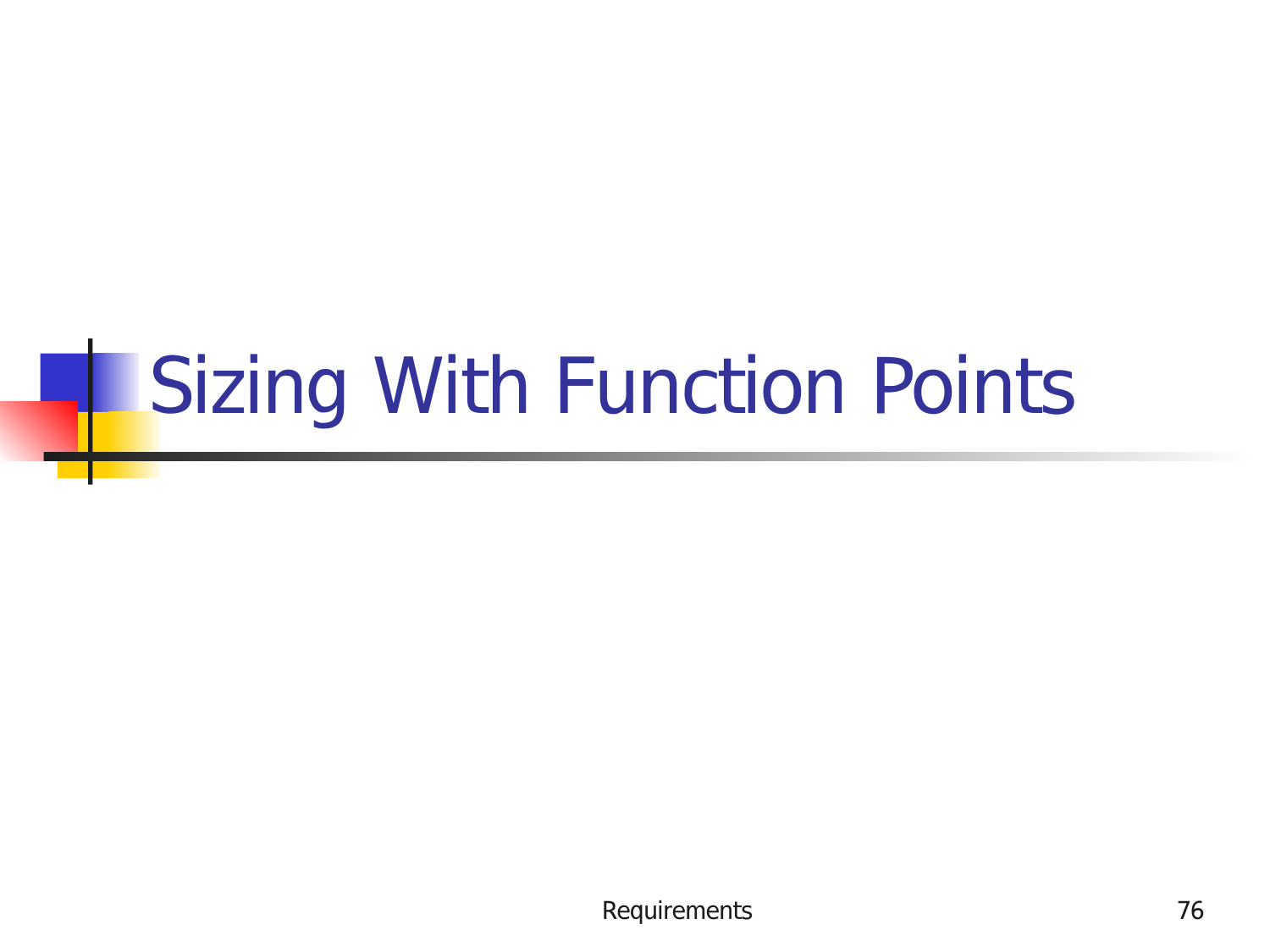

# Sizing With Function Points

Requirements
76